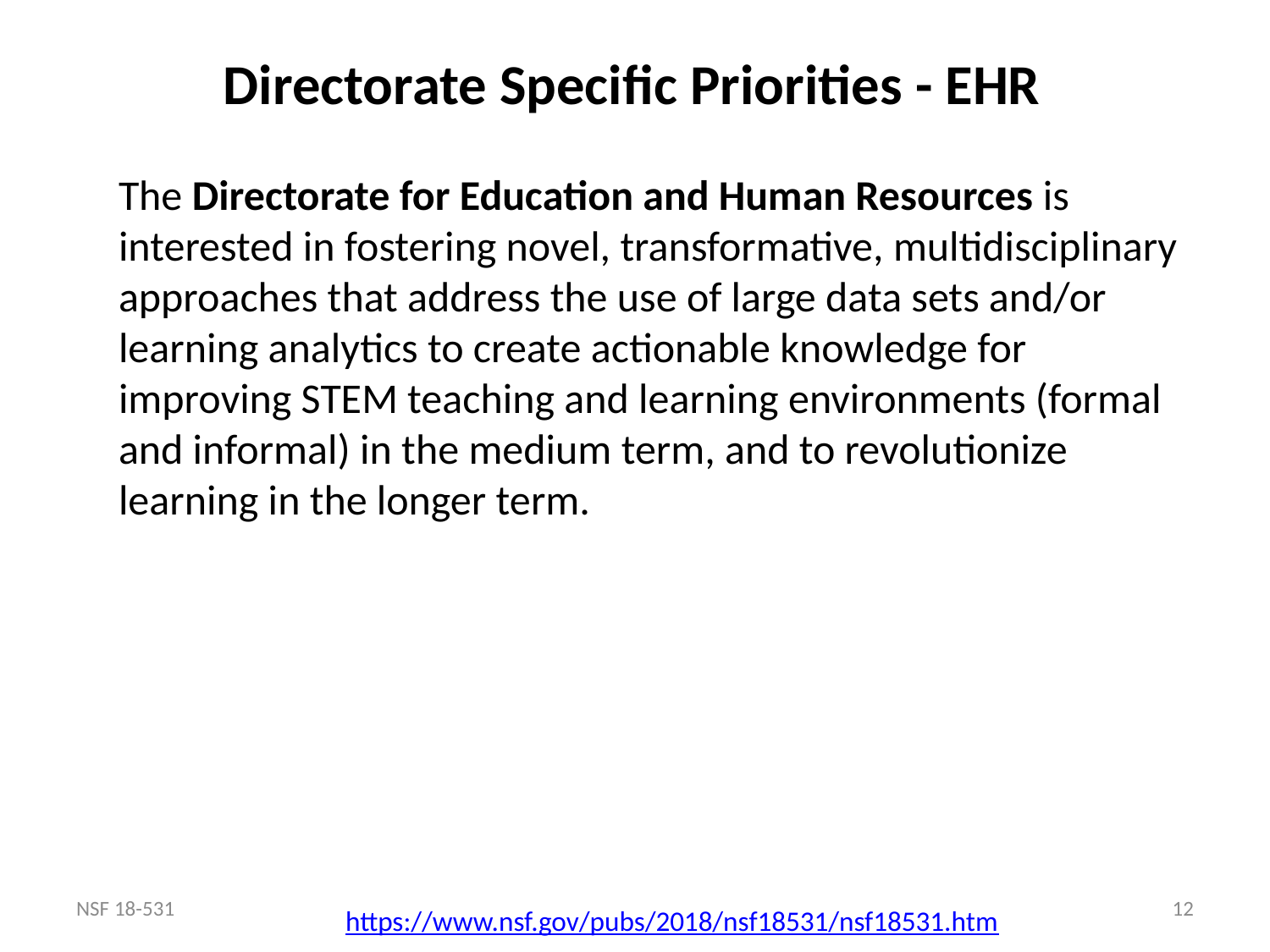

# Directorate Specific Priorities - EHR
The Directorate for Education and Human Resources is interested in fostering novel, transformative, multidisciplinary approaches that address the use of large data sets and/or learning analytics to create actionable knowledge for improving STEM teaching and learning environments (formal and informal) in the medium term, and to revolutionize learning in the longer term.
NSF 18-531
12